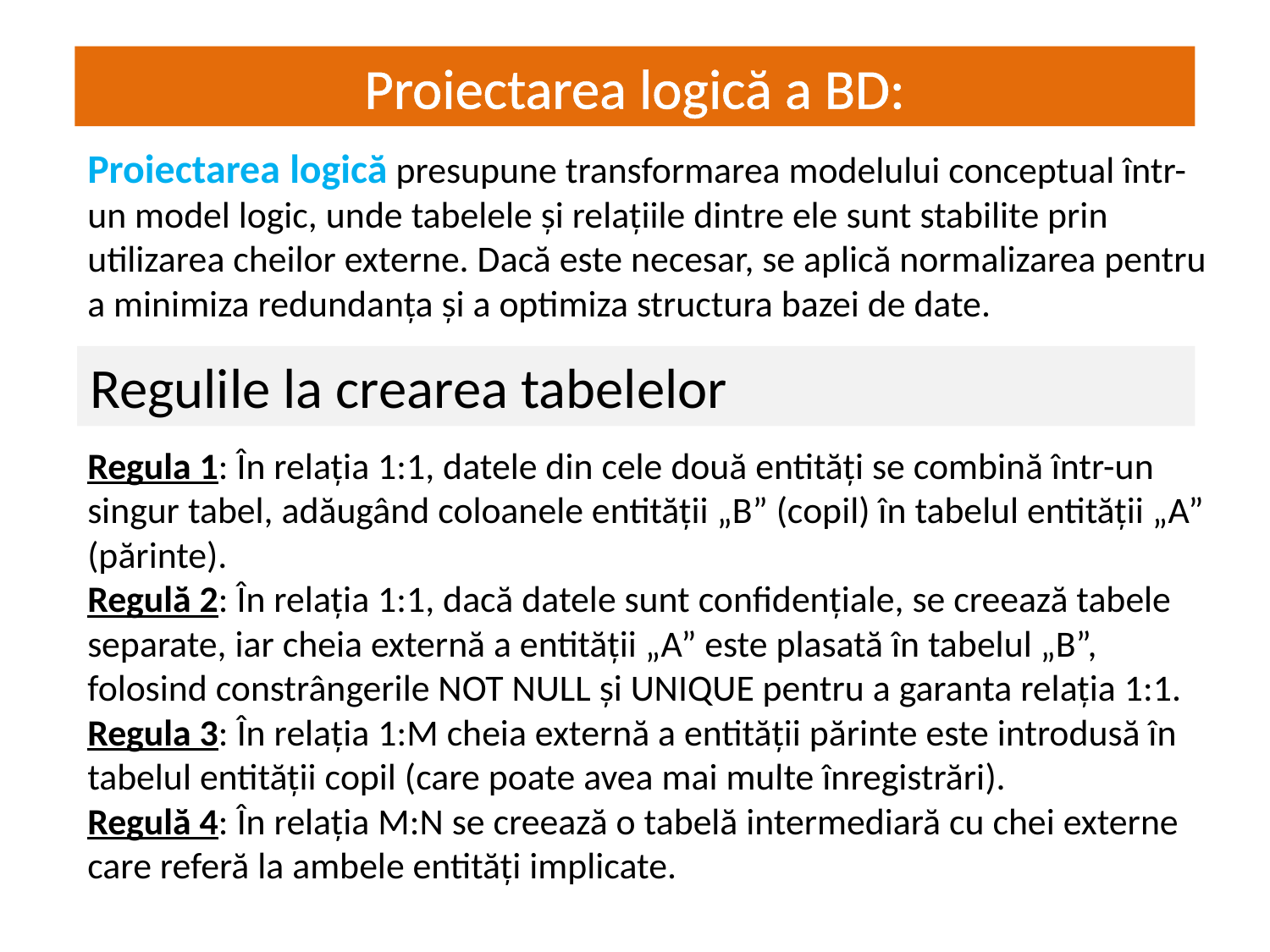

Proiectarea logică a BD:
# JS = interactivitate dinamică
Proiectarea logică presupune transformarea modelului conceptual într-un model logic, unde tabelele și relațiile dintre ele sunt stabilite prin utilizarea cheilor externe. Dacă este necesar, se aplică normalizarea pentru a minimiza redundanța și a optimiza structura bazei de date.
Regulile la crearea tabelelor
Regula 1: În relația 1:1, datele din cele două entități se combină într-un singur tabel, adăugând coloanele entității „B” (copil) în tabelul entității „A” (părinte).
Regulă 2: În relația 1:1, dacă datele sunt confidențiale, se creează tabele separate, iar cheia externă a entității „A” este plasată în tabelul „B”, folosind constrângerile NOT NULL și UNIQUE pentru a garanta relația 1:1.
Regula 3: În relația 1:M cheia externă a entității părinte este introdusă în tabelul entității copil (care poate avea mai multe înregistrări).
Regulă 4: În relația M:N se creează o tabelă intermediară cu chei externe care referă la ambele entități implicate.